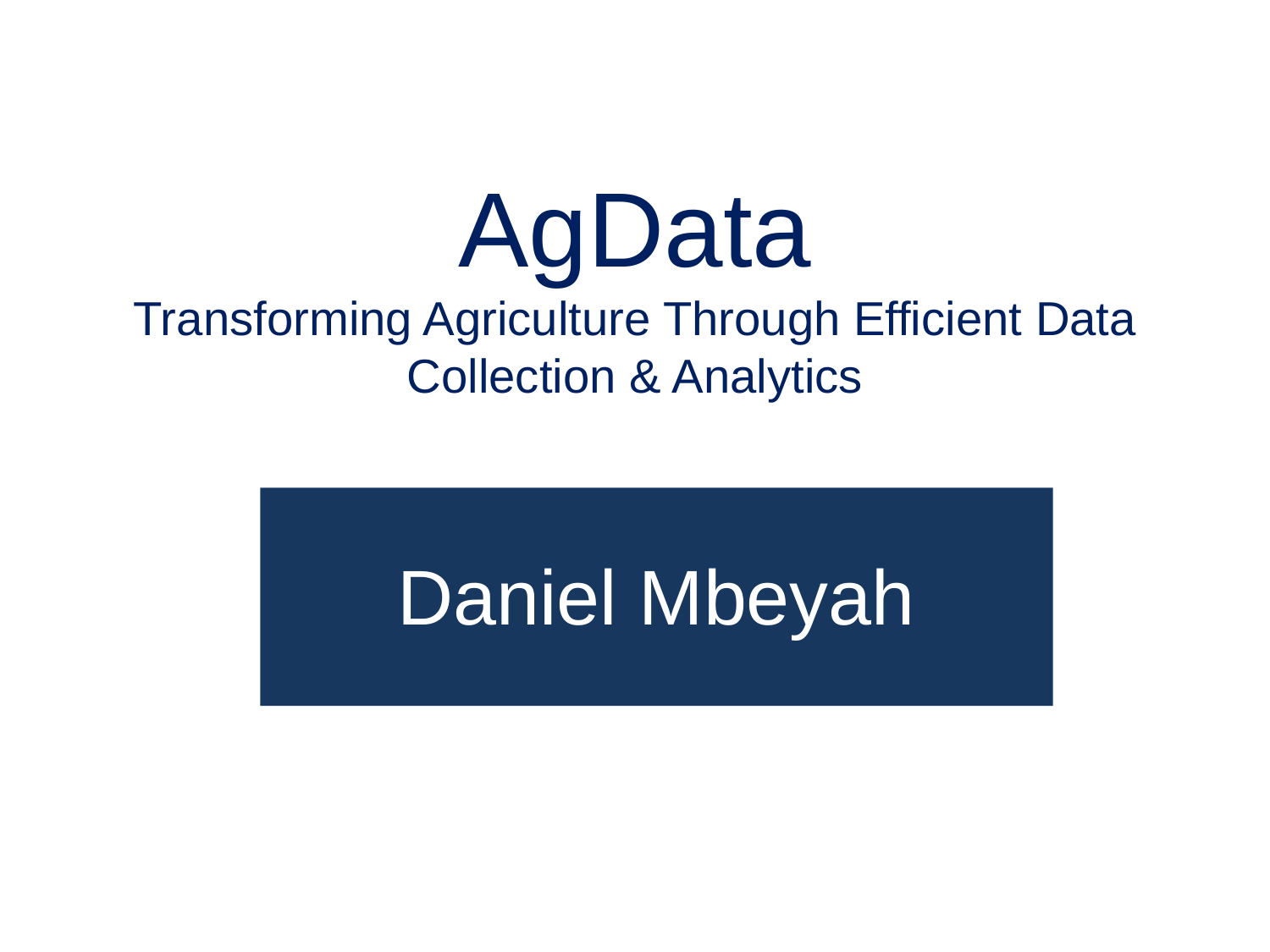

# AgData Transforming Agriculture Through Efficient Data Collection & Analytics

Daniel Mbeyah